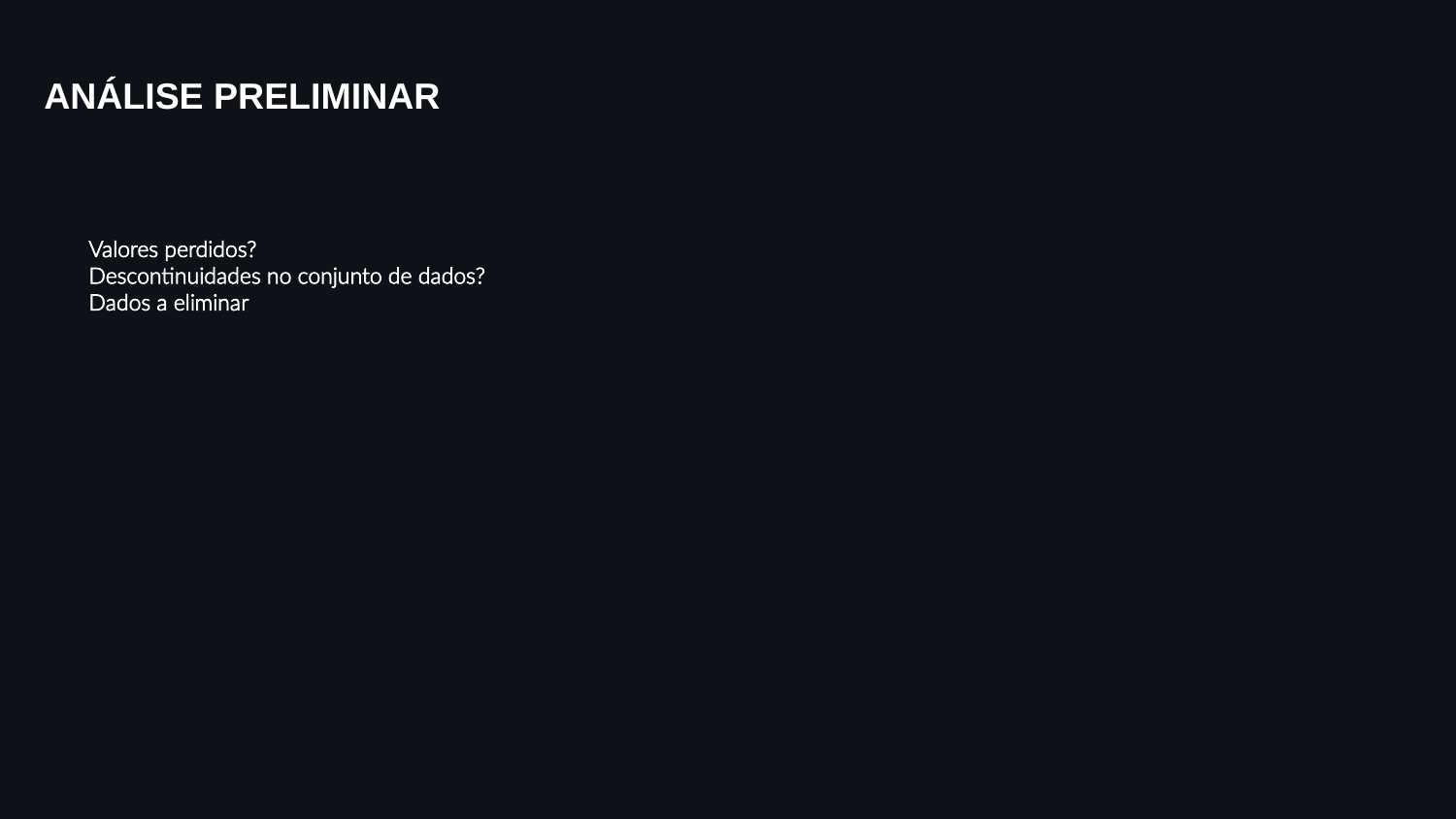

ANÁLISE PRELIMINAR
Valores perdidos?
Descontinuidades no conjunto de dados?
Dados a eliminar